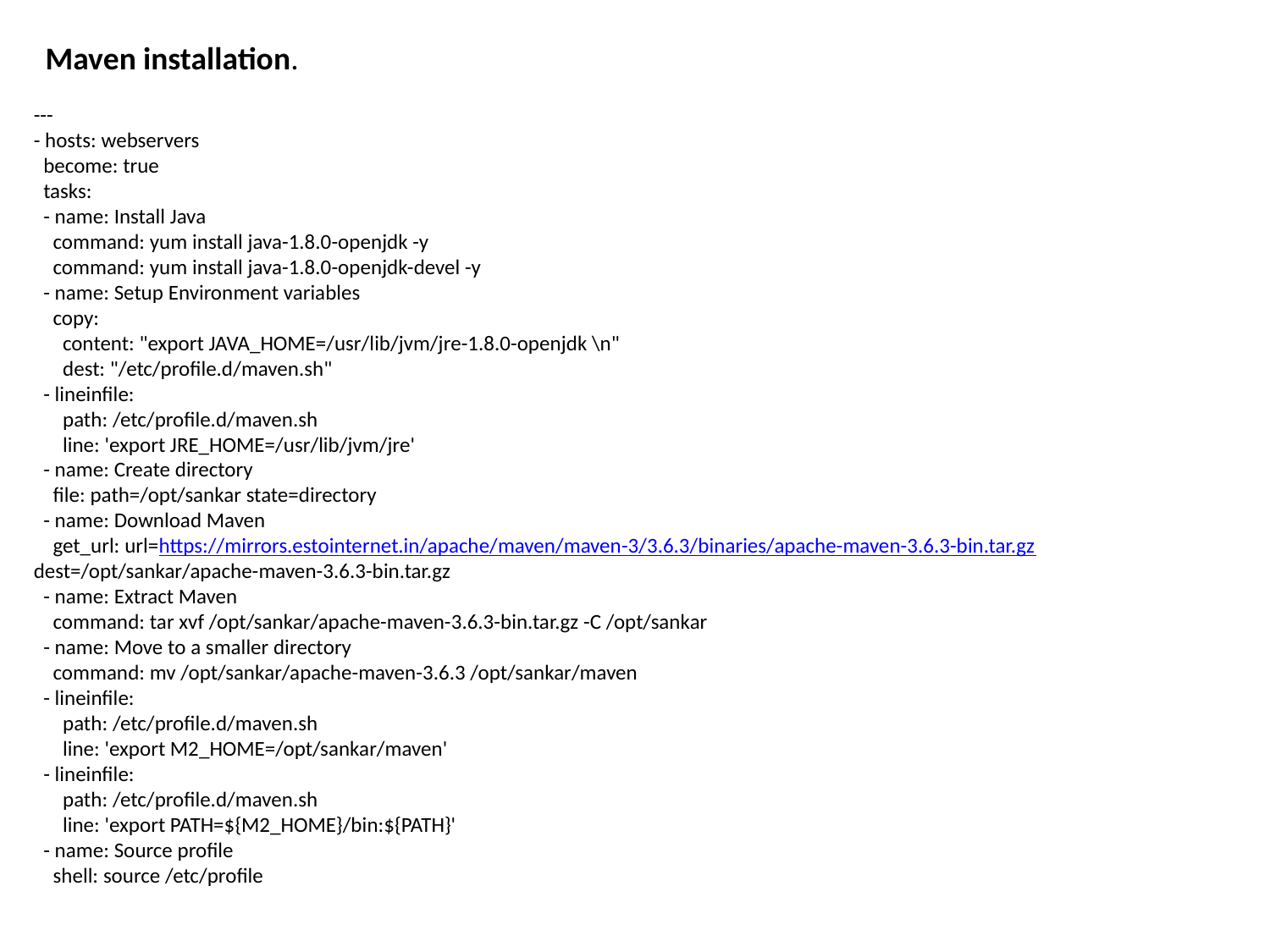

Maven installation.
---
- hosts: webservers
  become: true
  tasks:
  - name: Install Java
    command: yum install java-1.8.0-openjdk -y
    command: yum install java-1.8.0-openjdk-devel -y
  - name: Setup Environment variables
    copy:
      content: "export JAVA_HOME=/usr/lib/jvm/jre-1.8.0-openjdk \n"
      dest: "/etc/profile.d/maven.sh"
  - lineinfile:
      path: /etc/profile.d/maven.sh
      line: 'export JRE_HOME=/usr/lib/jvm/jre'
  - name: Create directory
    file: path=/opt/sankar state=directory
  - name: Download Maven
    get_url: url=https://mirrors.estointernet.in/apache/maven/maven-3/3.6.3/binaries/apache-maven-3.6.3-bin.tar.gz dest=/opt/sankar/apache-maven-3.6.3-bin.tar.gz
  - name: Extract Maven
    command: tar xvf /opt/sankar/apache-maven-3.6.3-bin.tar.gz -C /opt/sankar
  - name: Move to a smaller directory
    command: mv /opt/sankar/apache-maven-3.6.3 /opt/sankar/maven
  - lineinfile:
      path: /etc/profile.d/maven.sh
      line: 'export M2_HOME=/opt/sankar/maven'
  - lineinfile:
      path: /etc/profile.d/maven.sh
      line: 'export PATH=${M2_HOME}/bin:${PATH}'
  - name: Source profile
    shell: source /etc/profile